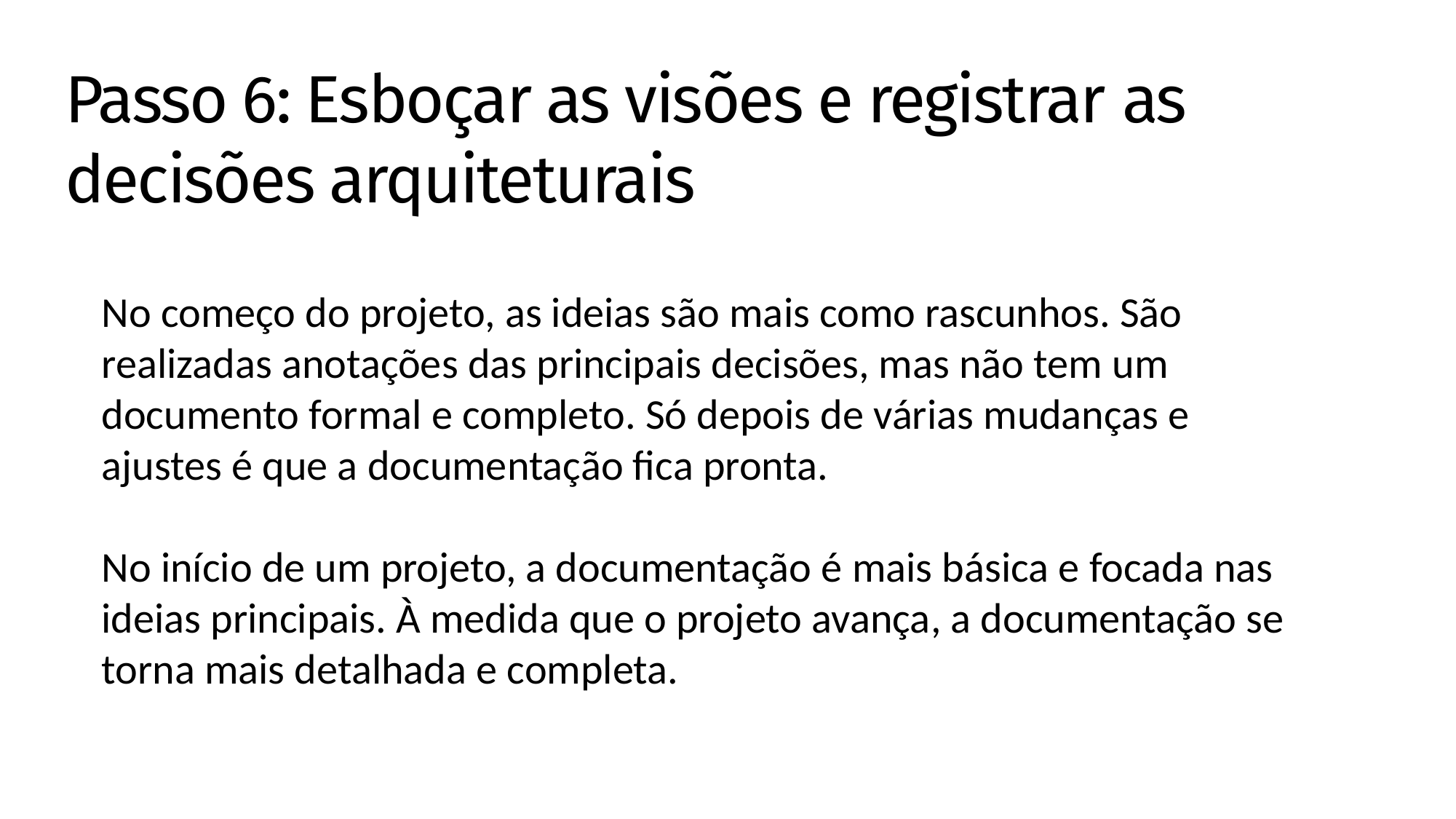

# Passo 6: Esboçar as visões e registrar as decisões arquiteturais
No começo do projeto, as ideias são mais como rascunhos. São realizadas anotações das principais decisões, mas não tem um documento formal e completo. Só depois de várias mudanças e ajustes é que a documentação fica pronta.

No início de um projeto, a documentação é mais básica e focada nas ideias principais. À medida que o projeto avança, a documentação se torna mais detalhada e completa.